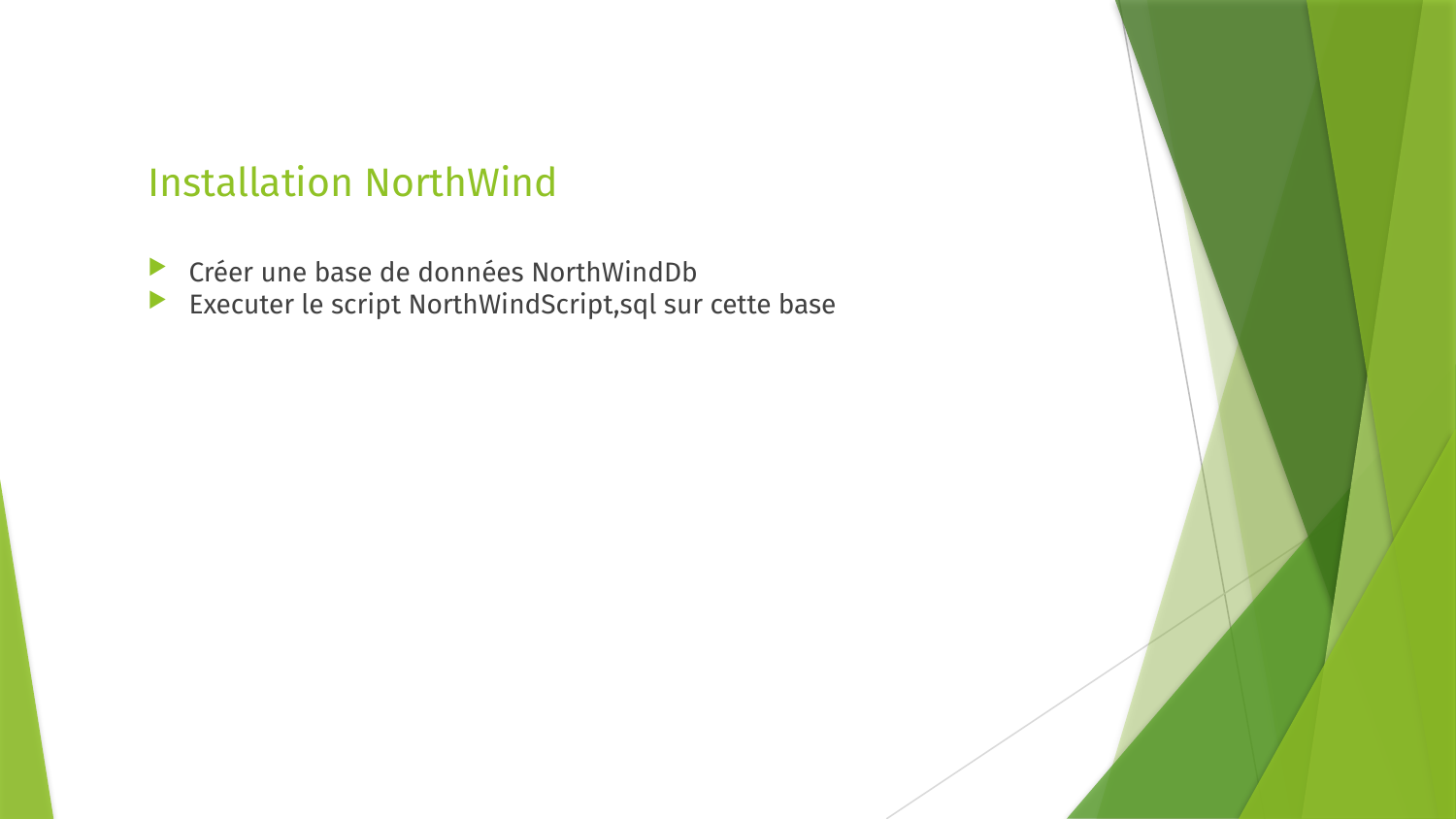

# Installation NorthWind
Créer une base de données NorthWindDb
Executer le script NorthWindScript,sql sur cette base